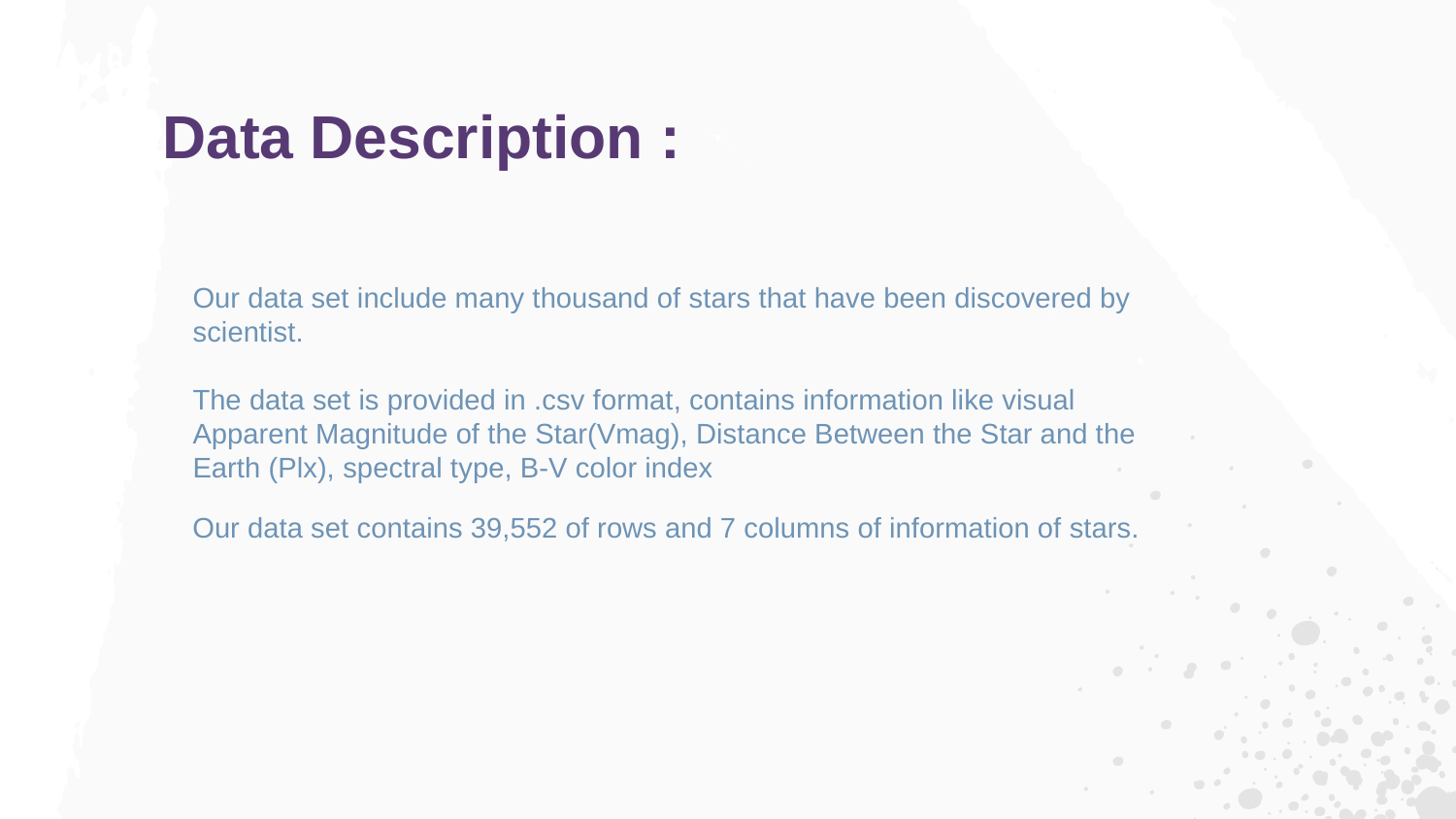

Data Description :
Our data set include many thousand of stars that have been discovered by scientist.

The data set is provided in .csv format, contains information like visual Apparent Magnitude of the Star(Vmag), Distance Between the Star and the Earth (Plx), spectral type, B-V color index
Our data set contains 39,552 of rows and 7 columns of information of stars.